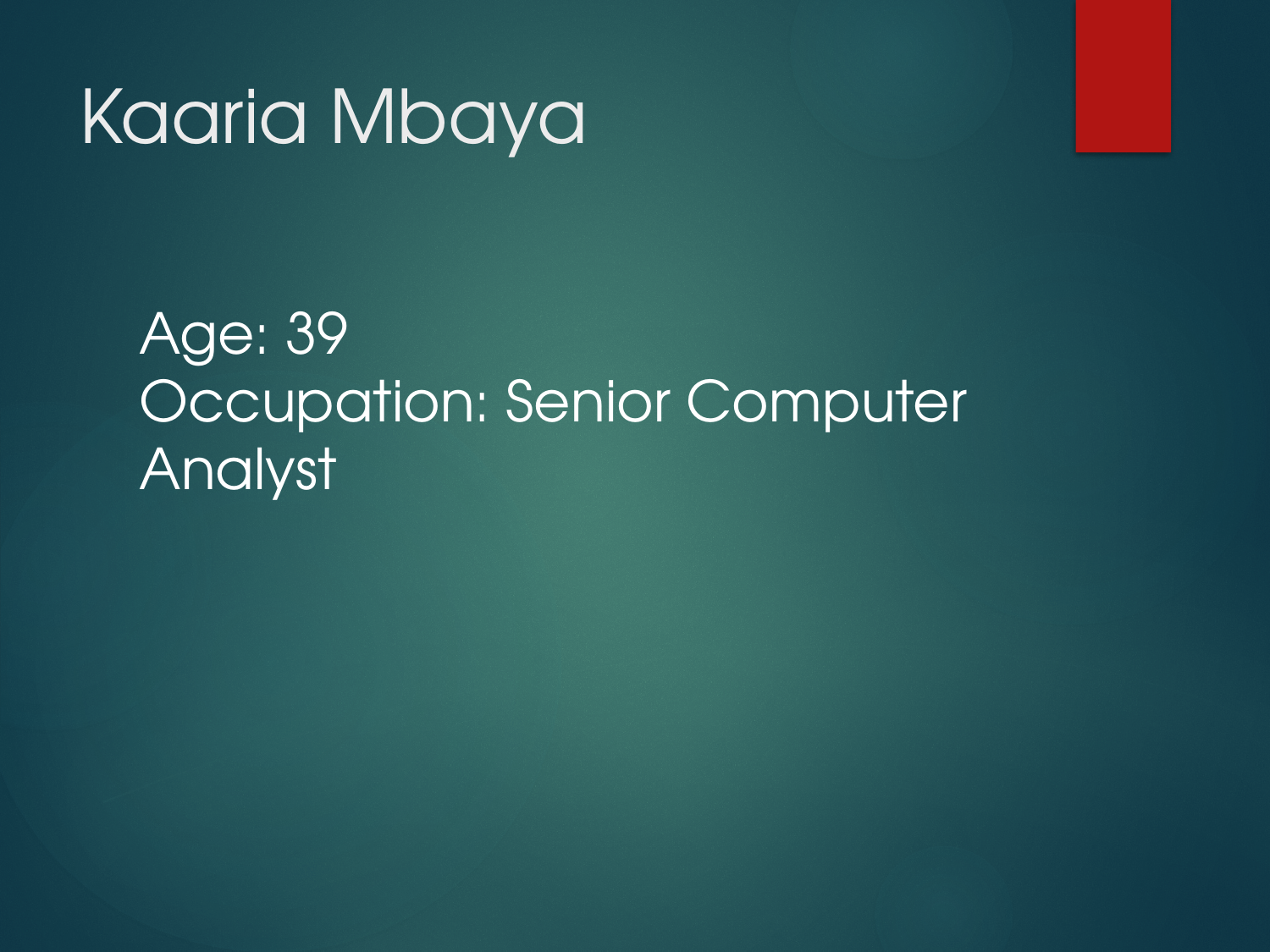

# Kaaria Mbaya

Age: 39
Occupation: Senior Computer Analyst